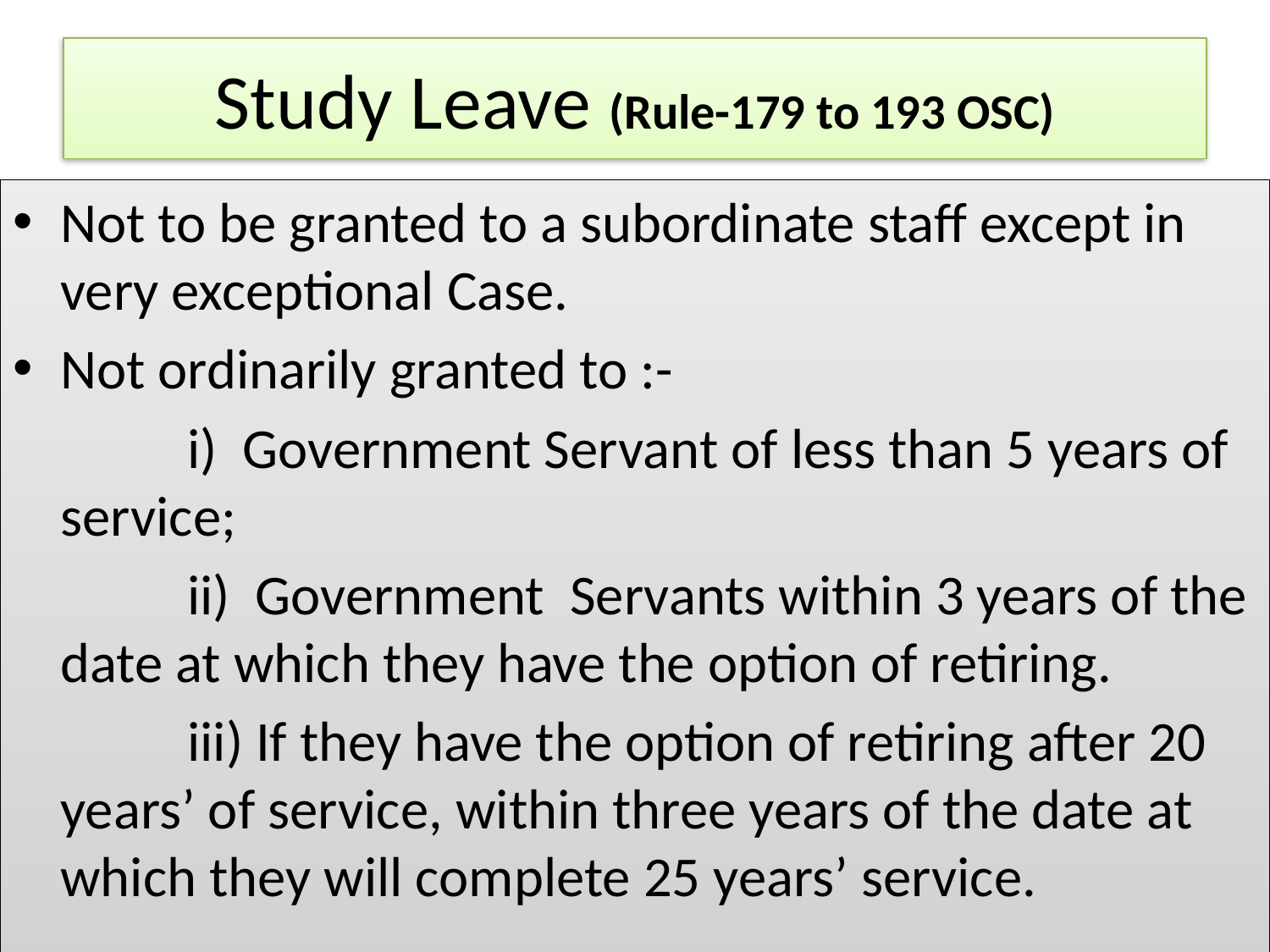

# Study Leave (Rule-179 to 193 OSC)
Not to be granted to a subordinate staff except in very exceptional Case.
Not ordinarily granted to :-
		i)  Government Servant of less than 5 years of service;
		ii)  Government  Servants within 3 years of the date at which they have the option of retiring.
		iii) If they have the option of retiring after 20 years’ of service, within three years of the date at which they will complete 25 years’ service.